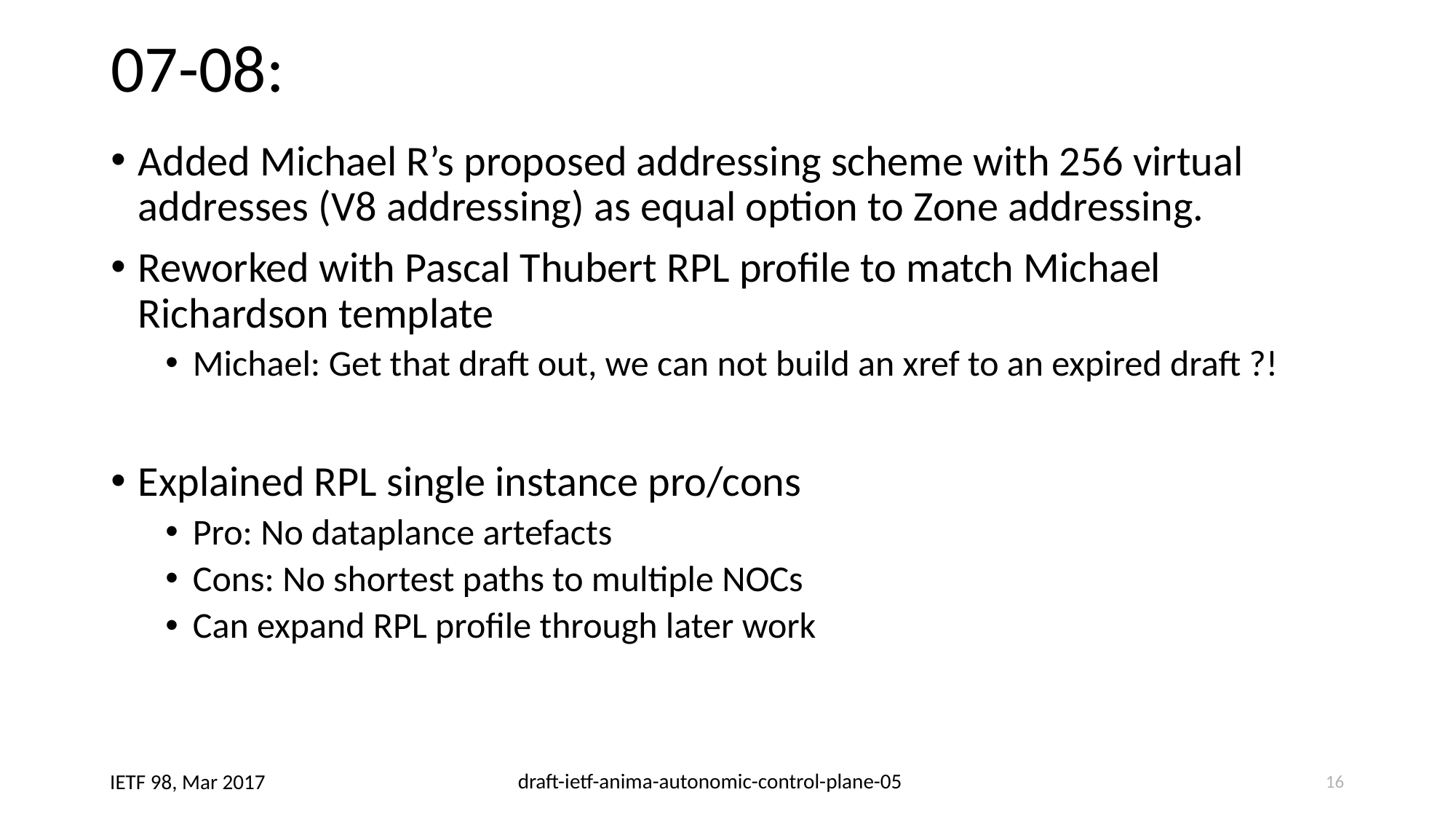

# 07-08:
Added Michael R’s proposed addressing scheme with 256 virtual addresses (V8 addressing) as equal option to Zone addressing.
Reworked with Pascal Thubert RPL profile to match Michael Richardson template
Michael: Get that draft out, we can not build an xref to an expired draft ?!

Explained RPL single instance pro/cons
Pro: No dataplance artefacts
Cons: No shortest paths to multiple NOCs
Can expand RPL profile through later work
16